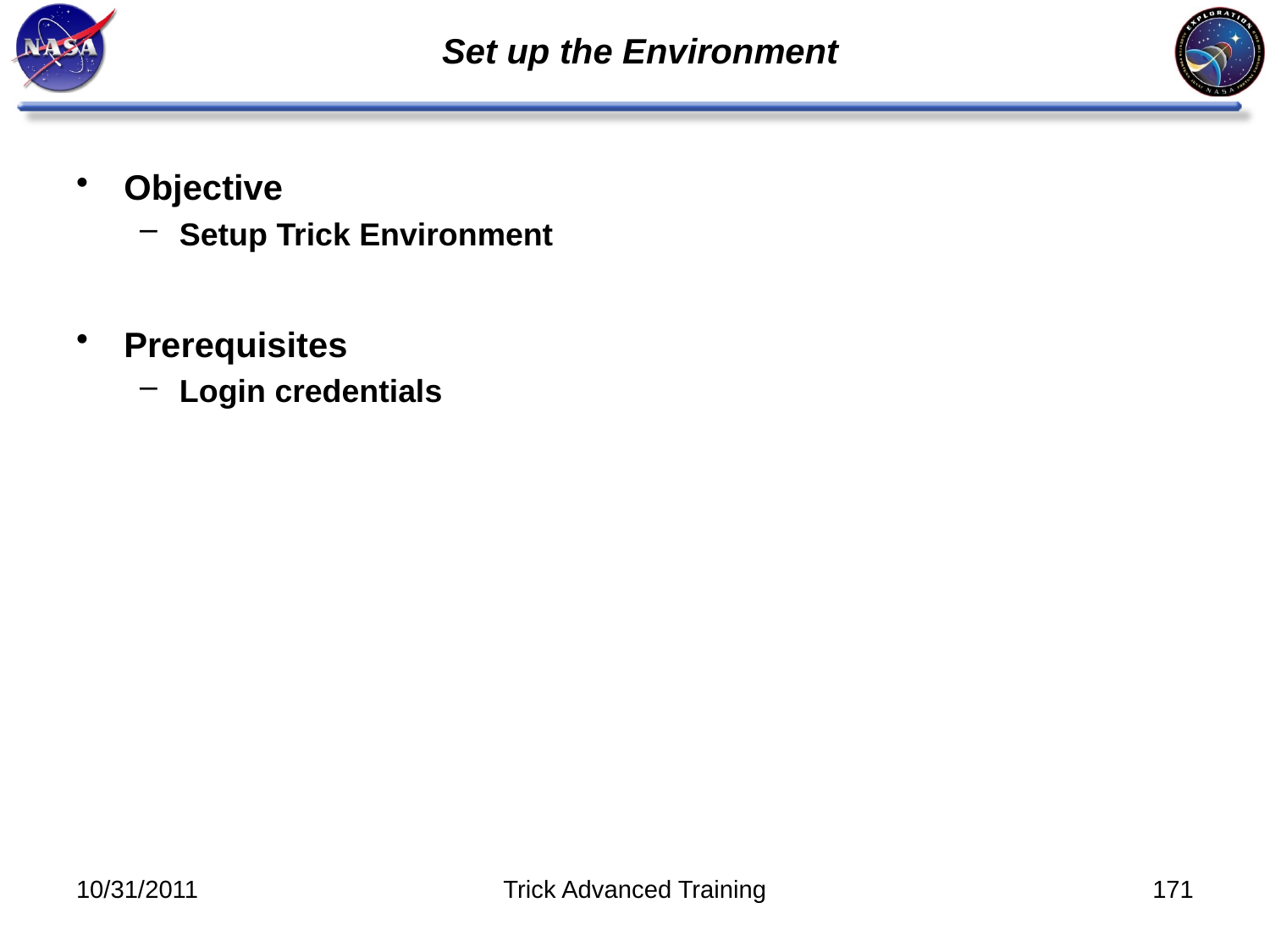

# Set up the Environment
Objective
Setup Trick Environment

Prerequisites
Login credentials

10/31/2011
Trick Advanced Training
171